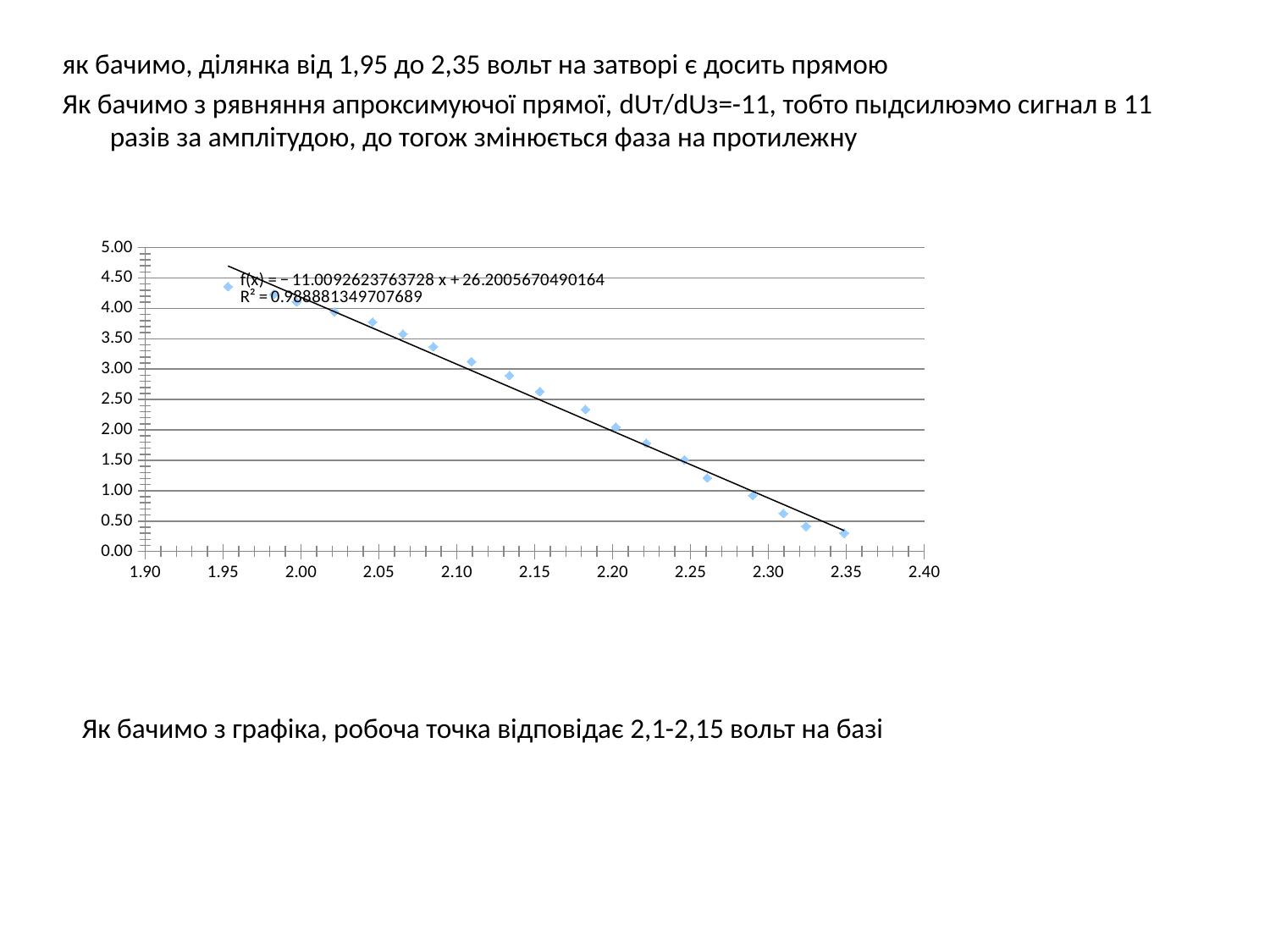

як бачимо, ділянка від 1,95 до 2,35 вольт на затворі є досить прямою
Як бачимо з рявняння апроксимуючої прямої, dUт/dUз=-11, тобто пыдсилюэмо сигнал в 11 разів за амплітудою, до тогож змінюється фаза на протилежну

### Chart

| Category |  |
|---|---|
Як бачимо з графіка, робоча точка відповідає 2,1-2,15 вольт на базі